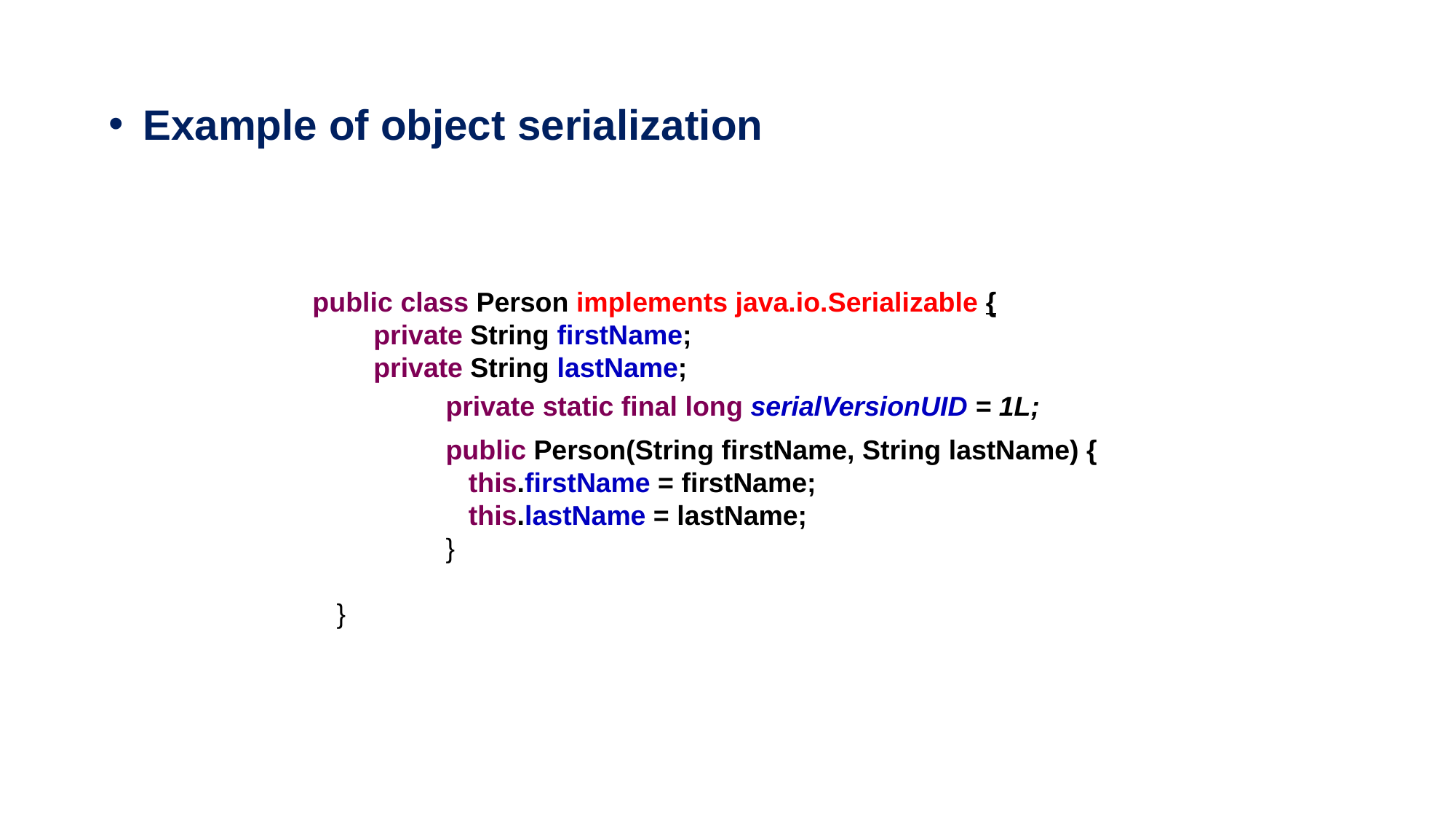

Example of object serialization
	public class Person implements java.io.Serializable {
	        private String firstName;
	        private String lastName;

	private static final long serialVersionUID = 1L;
	public Person(String firstName, String lastName) {
     	   this.firstName = firstName;
     	   this.lastName = lastName;
	}

}